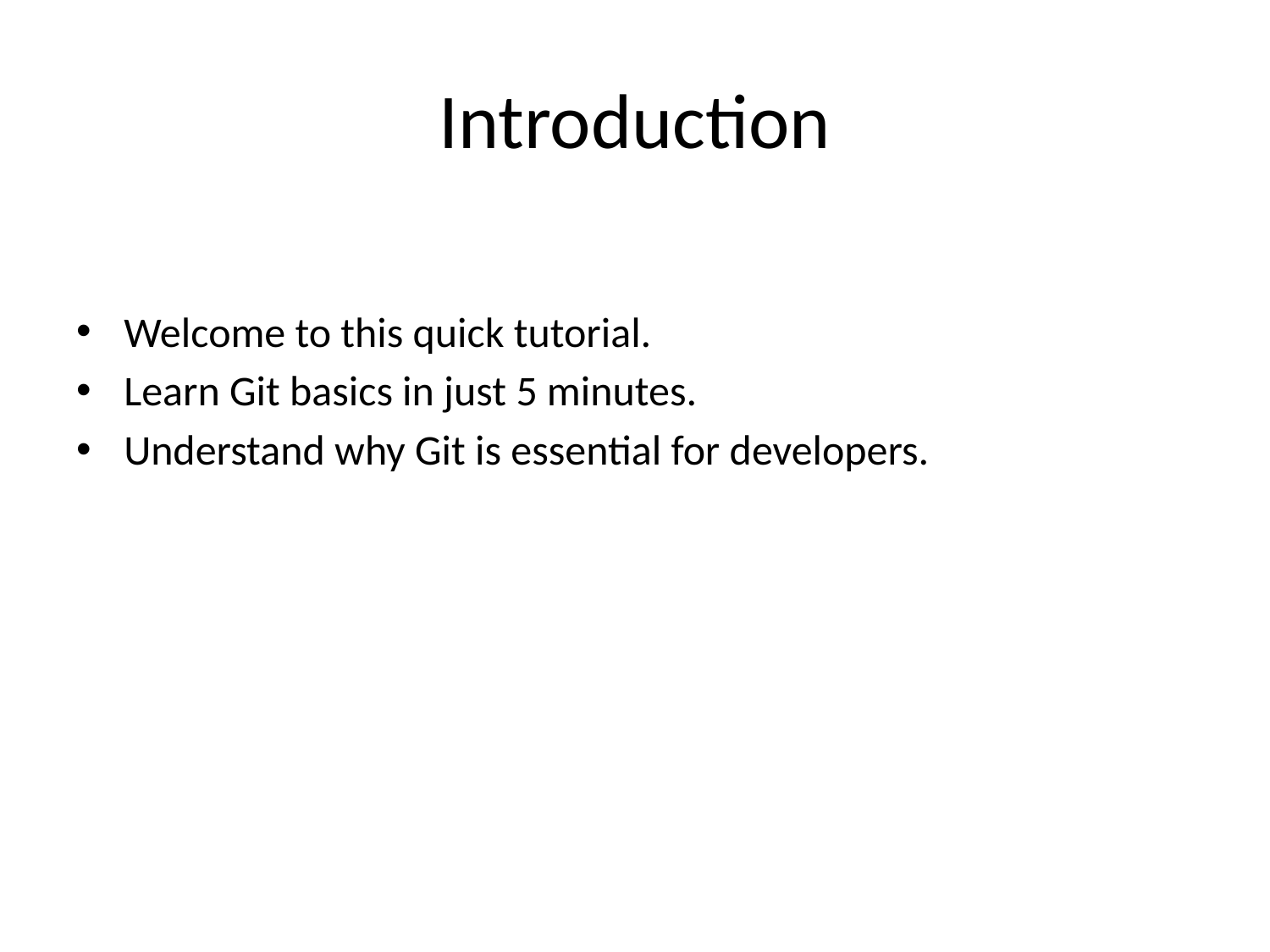

# Introduction

Welcome to this quick tutorial.
Learn Git basics in just 5 minutes.
Understand why Git is essential for developers.